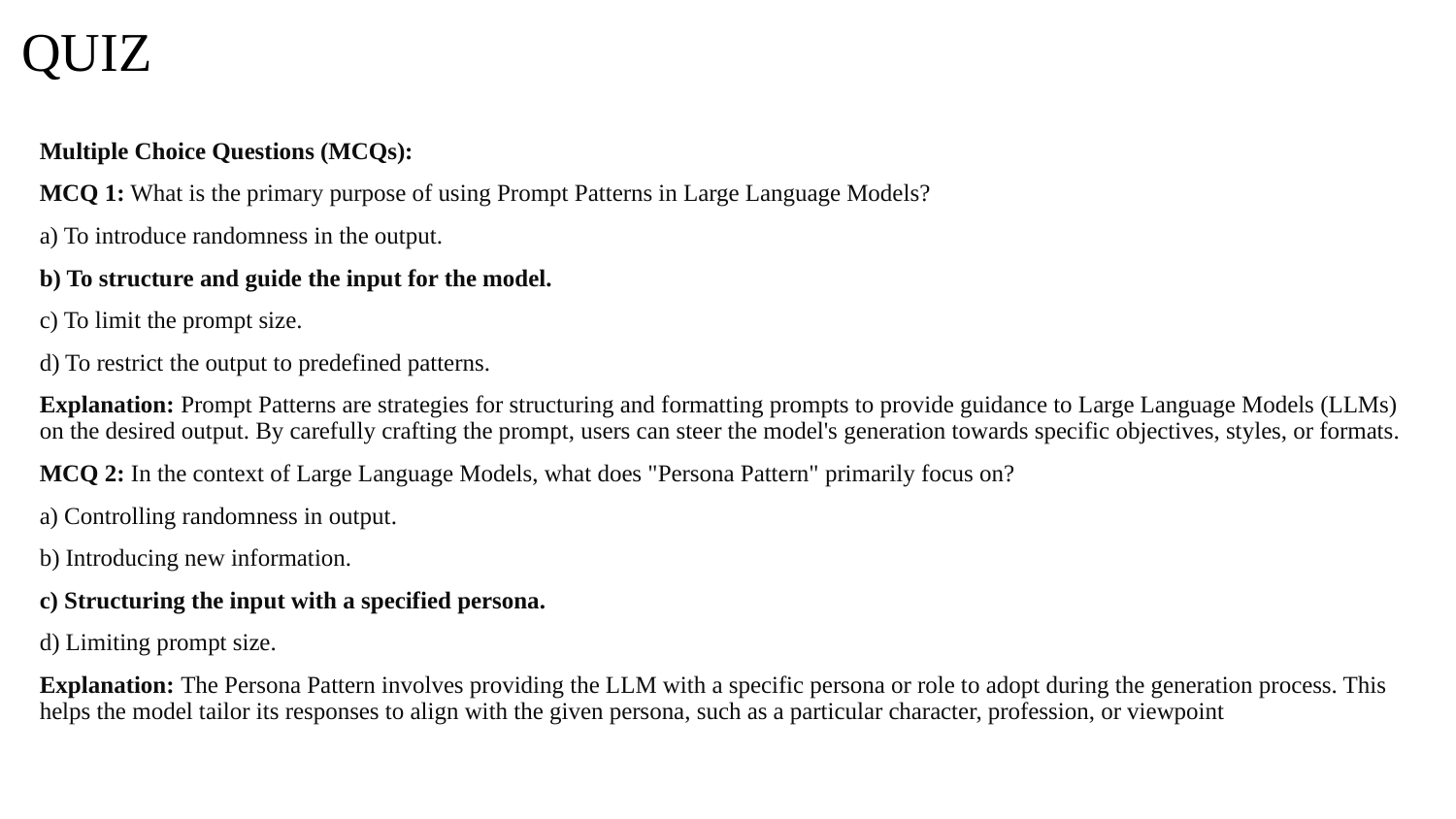

# QUIZ
Multiple Choice Questions (MCQs):
MCQ 1: What is the primary purpose of using Prompt Patterns in Large Language Models?
a) To introduce randomness in the output.
b) To structure and guide the input for the model.
c) To limit the prompt size.
d) To restrict the output to predefined patterns.
Explanation: Prompt Patterns are strategies for structuring and formatting prompts to provide guidance to Large Language Models (LLMs) on the desired output. By carefully crafting the prompt, users can steer the model's generation towards specific objectives, styles, or formats.
MCQ 2: In the context of Large Language Models, what does "Persona Pattern" primarily focus on?
a) Controlling randomness in output.
b) Introducing new information.
c) Structuring the input with a specified persona.
d) Limiting prompt size.
Explanation: The Persona Pattern involves providing the LLM with a specific persona or role to adopt during the generation process. This helps the model tailor its responses to align with the given persona, such as a particular character, profession, or viewpoint